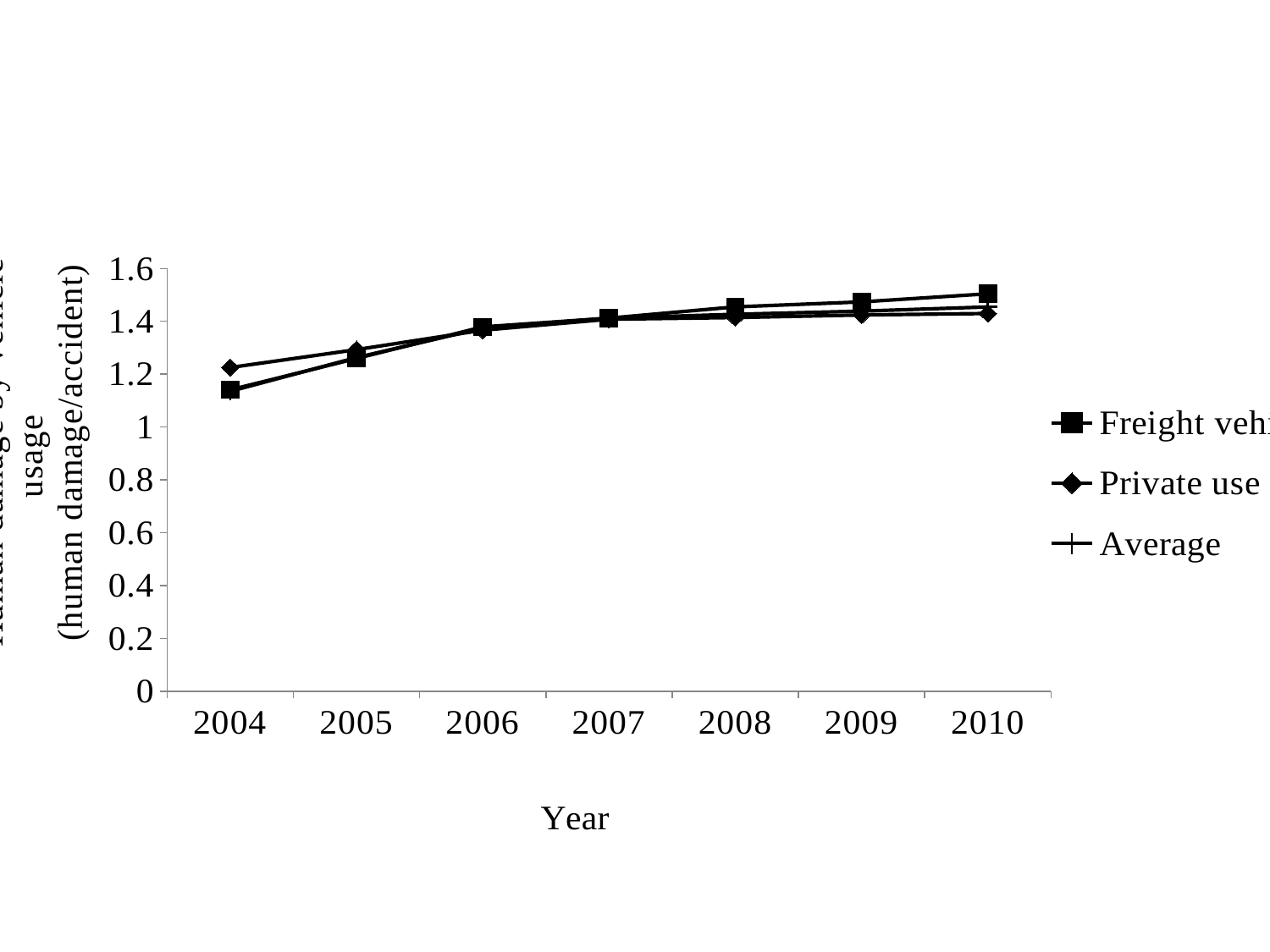

### Chart

| Category | Freight vehicle | Private use | Average |
|---|---|---|---|
| 2004 | 1.14083015891139 | 1.2253760886777498 | 1.135264506486912 |
| 2005 | 1.259470792365525 | 1.2929929550791557 | 1.26295157844239 |
| 2006 | 1.3790164870458919 | 1.36670319506163 | 1.374393118979041 |
| 2007 | 1.412231566914346 | 1.407922748096799 | 1.4122197127829565 |
| 2008 | 1.4547730894191158 | 1.414471363846008 | 1.4268374534320738 |
| 2009 | 1.4736803320969758 | 1.424136766692113 | 1.438567490801381 |
| 2010 | 1.50436578024329 | 1.4298459964766719 | 1.454530546052542 |